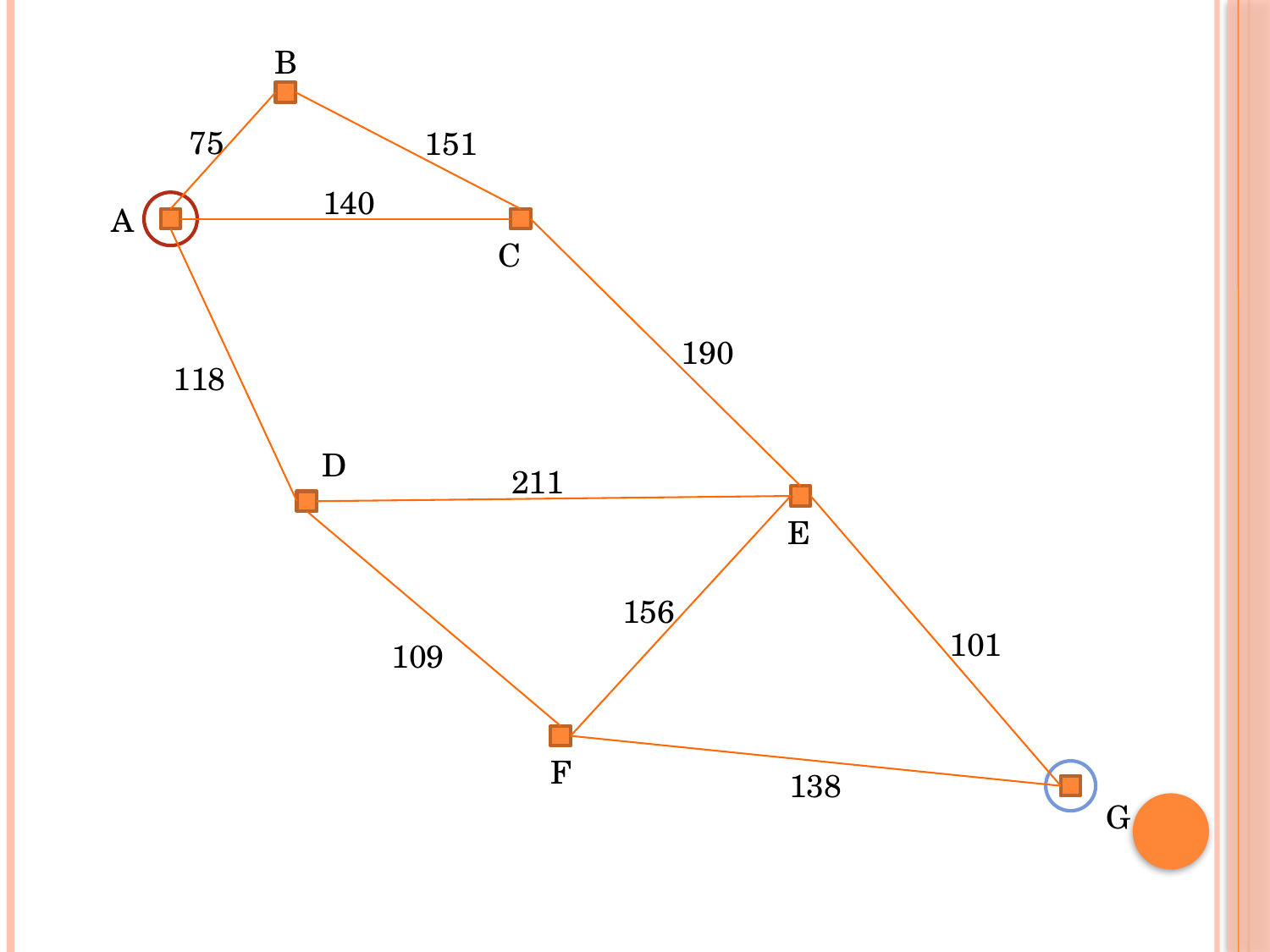

B

75
151
140

A

C
190
118
D
211

E
156
101
109

F
138

G